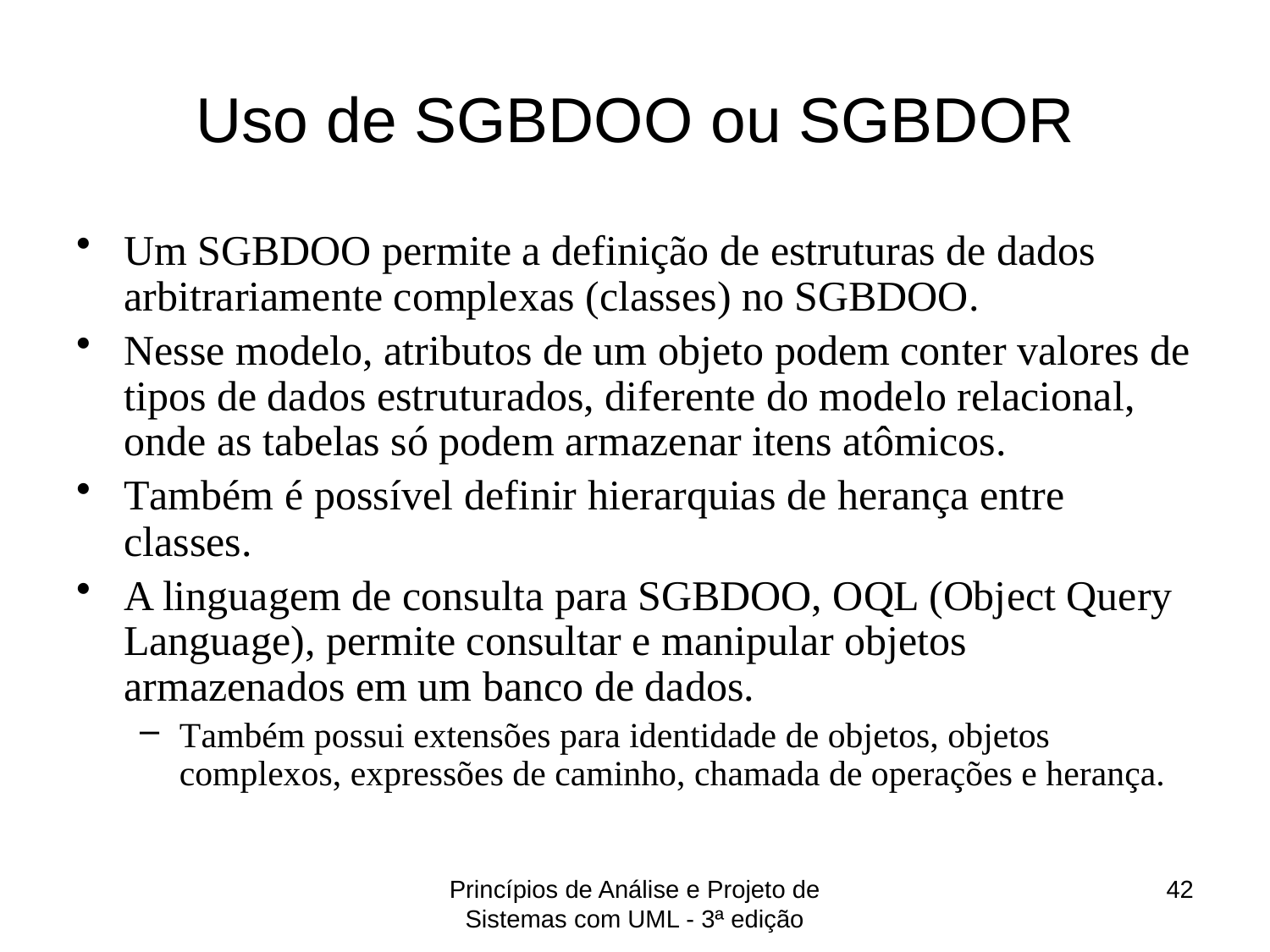

# Uso de SGBDOO ou SGBDOR
Um SGBDOO permite a definição de estruturas de dados arbitrariamente complexas (classes) no SGBDOO.
Nesse modelo, atributos de um objeto podem conter valores de tipos de dados estruturados, diferente do modelo relacional, onde as tabelas só podem armazenar itens atômicos.
Também é possível definir hierarquias de herança entre classes.
A linguagem de consulta para SGBDOO, OQL (Object Query Language), permite consultar e manipular objetos armazenados em um banco de dados.
Também possui extensões para identidade de objetos, objetos complexos, expressões de caminho, chamada de operações e herança.
Princípios de Análise e Projeto de Sistemas com UML - 3ª edição
42